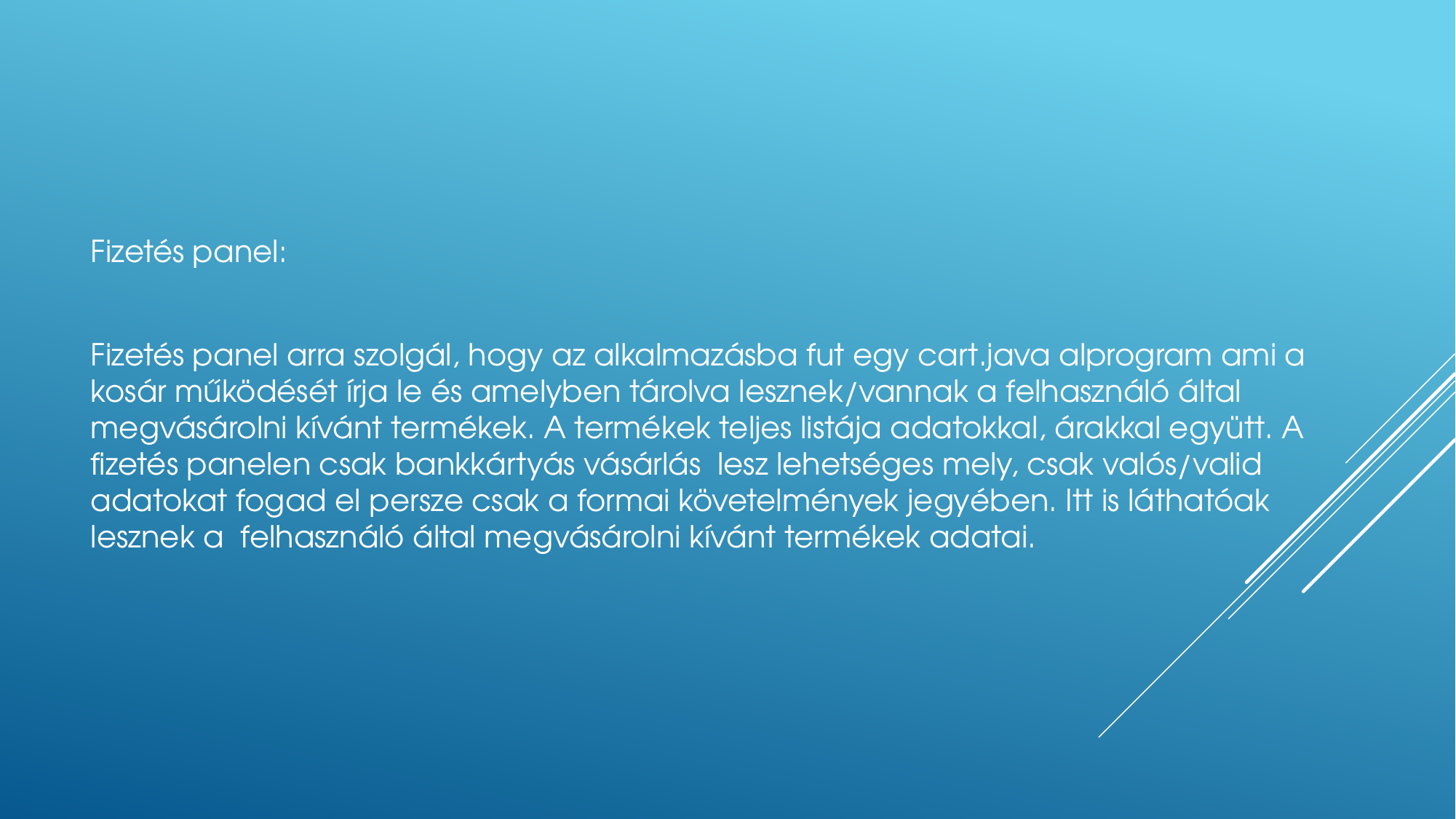

Fizetés panel:

Fizetés panel arra szolgál, hogy az alkalmazásba fut egy cart.java alprogram ami a kosár működését írja le és amelyben tárolva lesznek/vannak a felhasználó által megvásárolni kívánt termékek. A termékek teljes listája adatokkal, árakkal együtt. A fizetés panelen csak bankkártyás vásárlás  lesz lehetséges mely, csak valós/valid adatokat fogad el persze csak a formai követelmények jegyében. Itt is láthatóak lesznek a  felhasználó által megvásárolni kívánt termékek adatai.